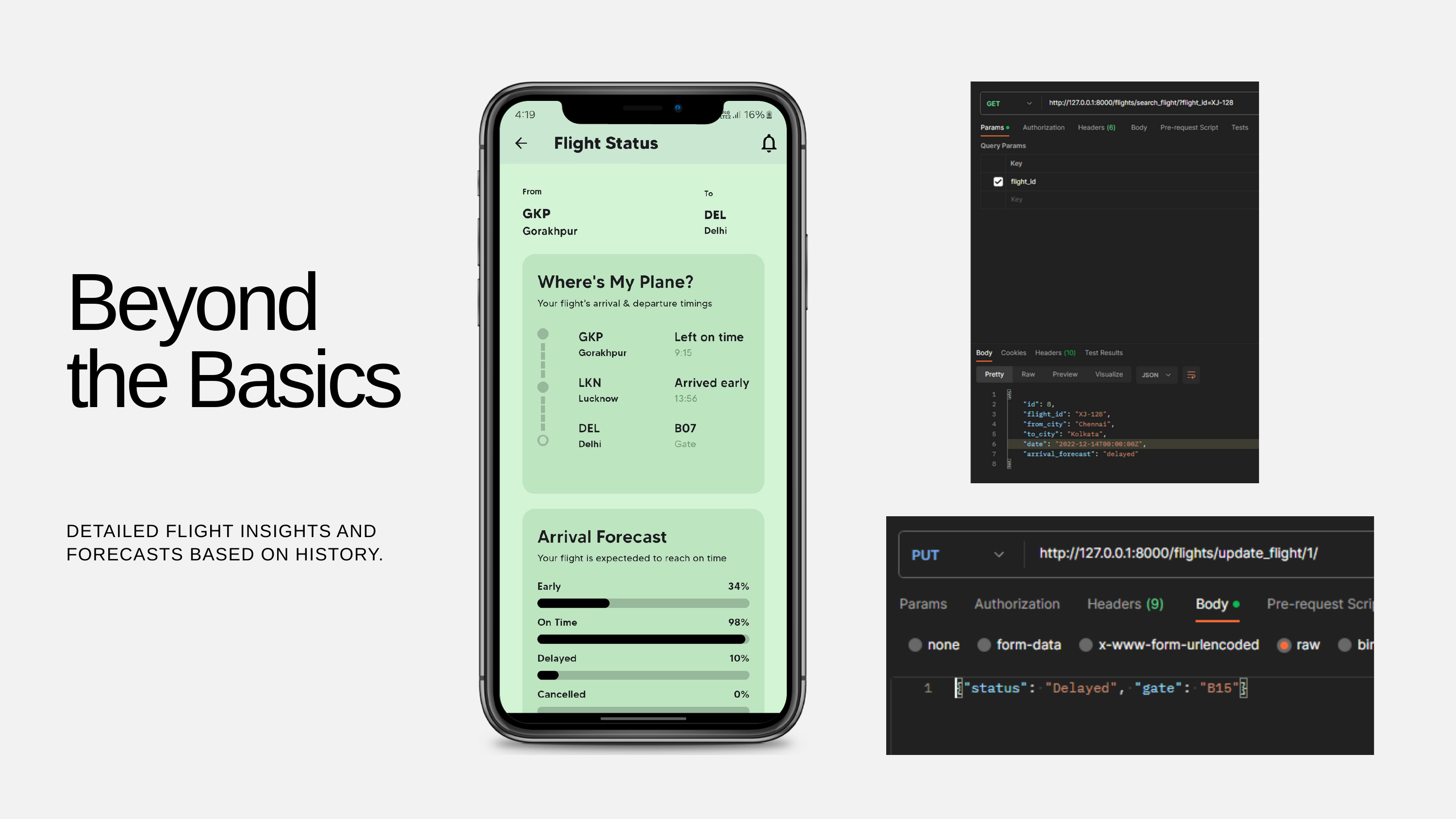

Beyond the Basics
DETAILED FLIGHT INSIGHTS AND FORECASTS BASED ON HISTORY.